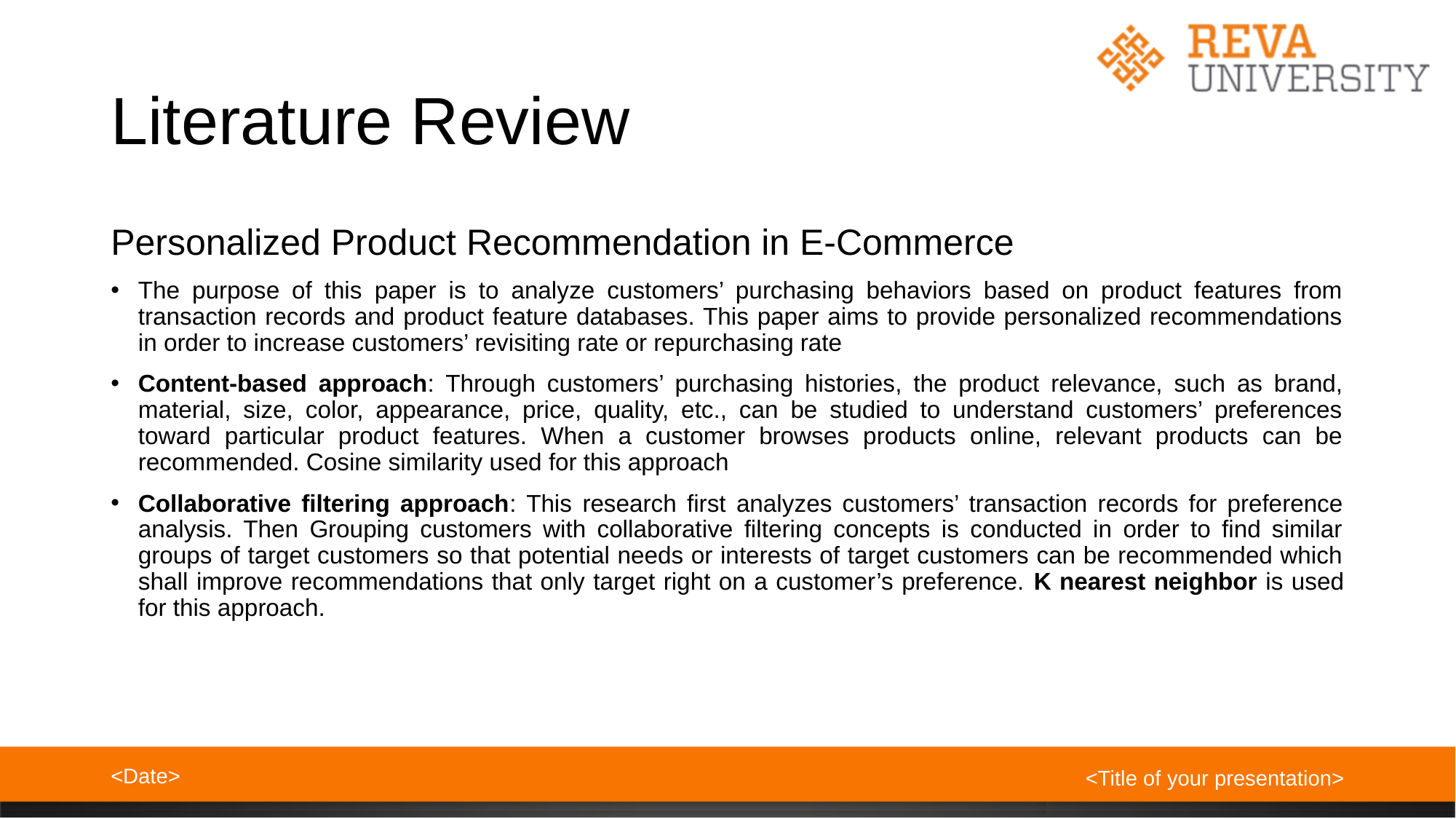

# Literature Review
Personalized Product Recommendation in E-Commerce
The purpose of this paper is to analyze customers’ purchasing behaviors based on product features from transaction records and product feature databases. This paper aims to provide personalized recommendations in order to increase customers’ revisiting rate or repurchasing rate
Content-based approach: Through customers’ purchasing histories, the product relevance, such as brand, material, size, color, appearance, price, quality, etc., can be studied to understand customers’ preferences toward particular product features. When a customer browses products online, relevant products can be recommended. Cosine similarity used for this approach
Collaborative filtering approach: This research first analyzes customers’ transaction records for preference analysis. Then Grouping customers with collaborative filtering concepts is conducted in order to find similar groups of target customers so that potential needs or interests of target customers can be recommended which shall improve recommendations that only target right on a customer’s preference. K nearest neighbor is used for this approach.
<Date>
<Title of your presentation>